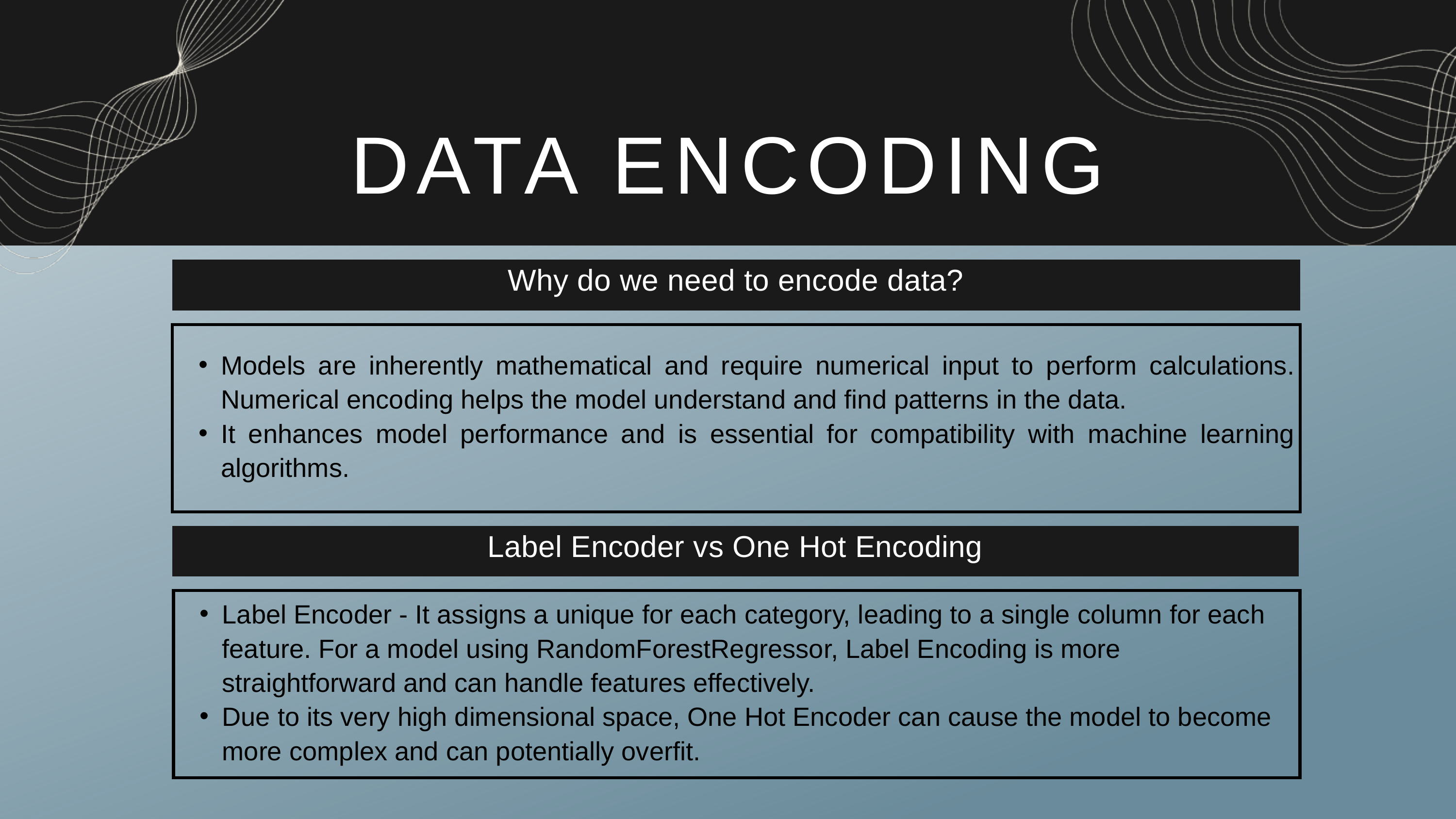

DATA ENCODING

Why do we need to encode data?

Models are inherently mathematical and require numerical input to perform calculations. Numerical encoding helps the model understand and find patterns in the data.
It enhances model performance and is essential for compatibility with machine learning algorithms.

Label Encoder vs One Hot Encoding

Label Encoder - It assigns a unique for each category, leading to a single column for each feature. For a model using RandomForestRegressor, Label Encoding is more straightforward and can handle features effectively.
Due to its very high dimensional space, One Hot Encoder can cause the model to become more complex and can potentially overfit.